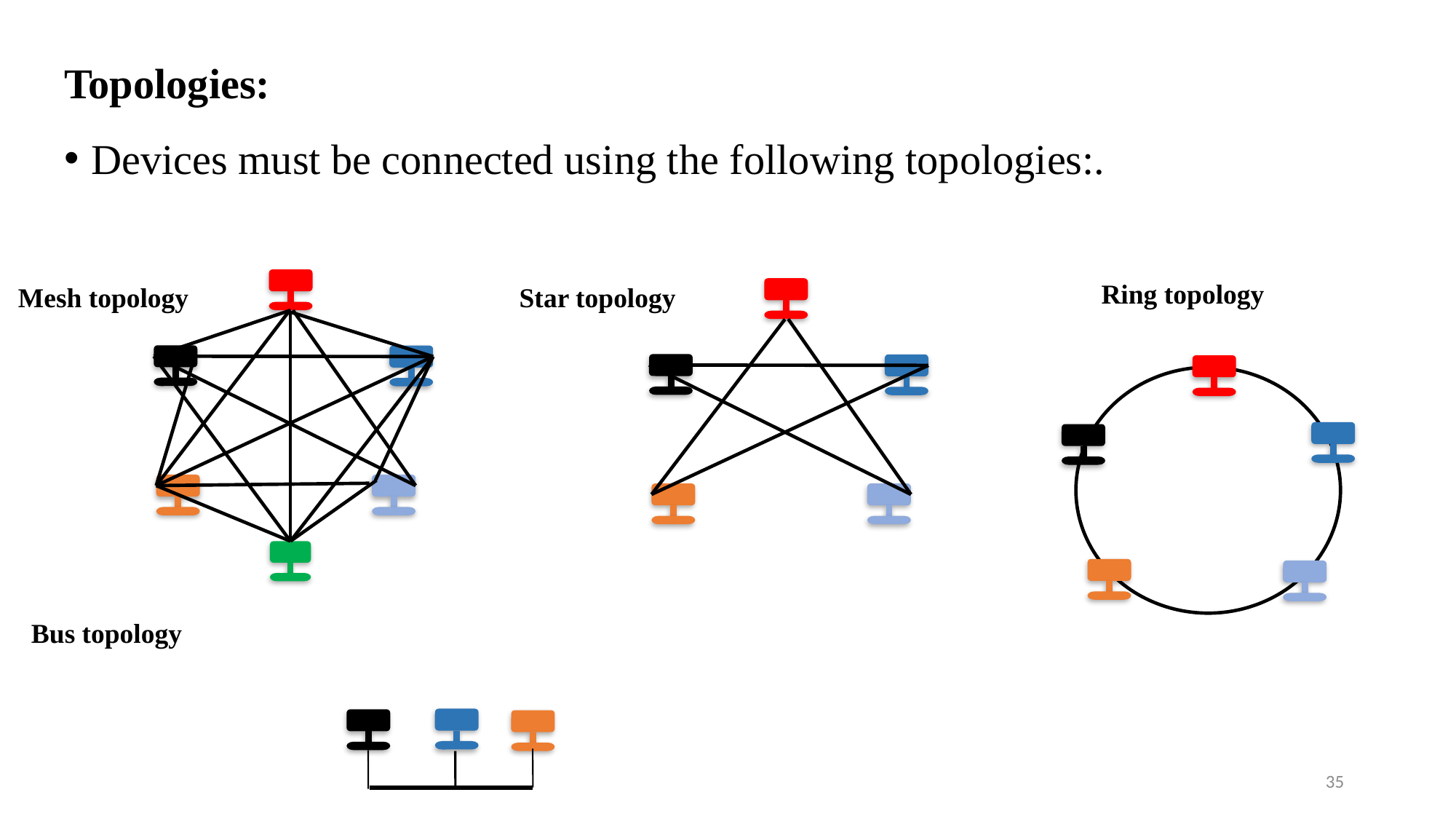

Topologies:
Devices must be connected using the following topologies:.

Ring topology
Star topology
Mesh topology

Bus topology

35